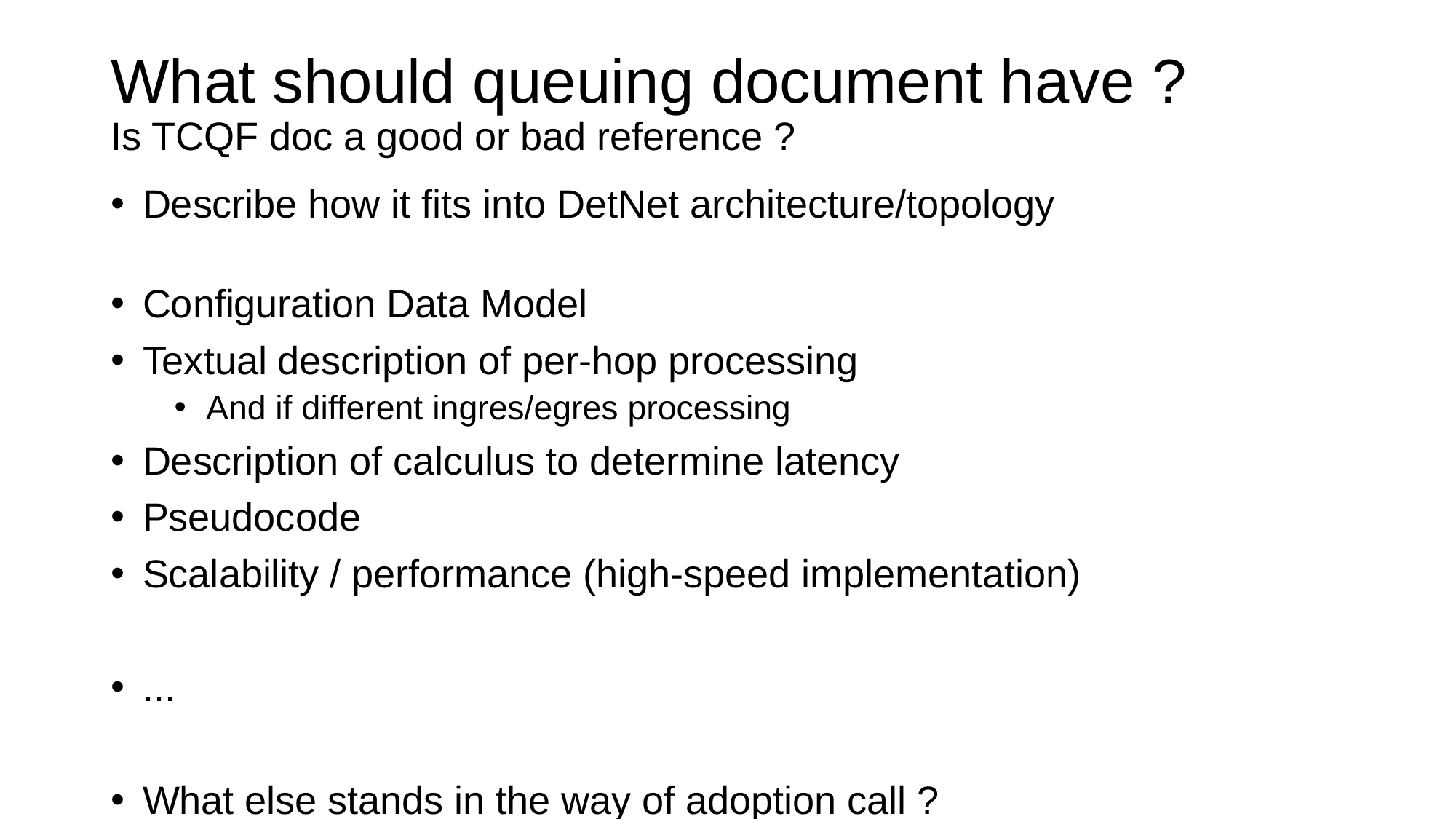

# What should queuing document have ? Is TCQF doc a good or bad reference ?
Describe how it fits into DetNet architecture/topology

Configuration Data Model
Textual description of per-hop processing
And if different ingres/egres processing
Description of calculus to determine latency
Pseudocode
Scalability / performance (high-speed implementation)

...

What else stands in the way of adoption call ?